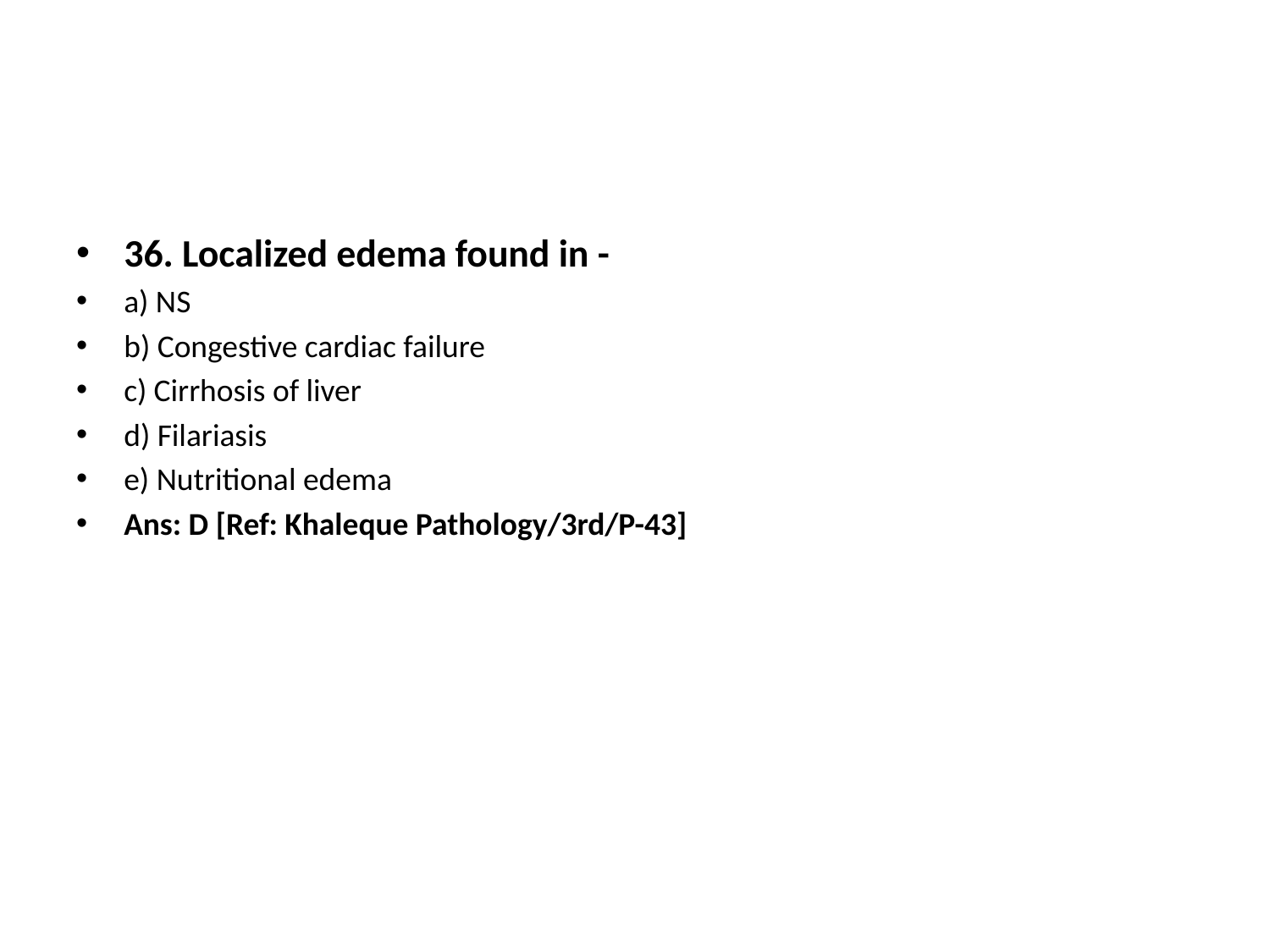

36. Localized edema found in -
a) NS
b) Congestive cardiac failure
c) Cirrhosis of liver
d) Filariasis
e) Nutritional edema
Ans: D [Ref: Khaleque Pathology/3rd/P-43]